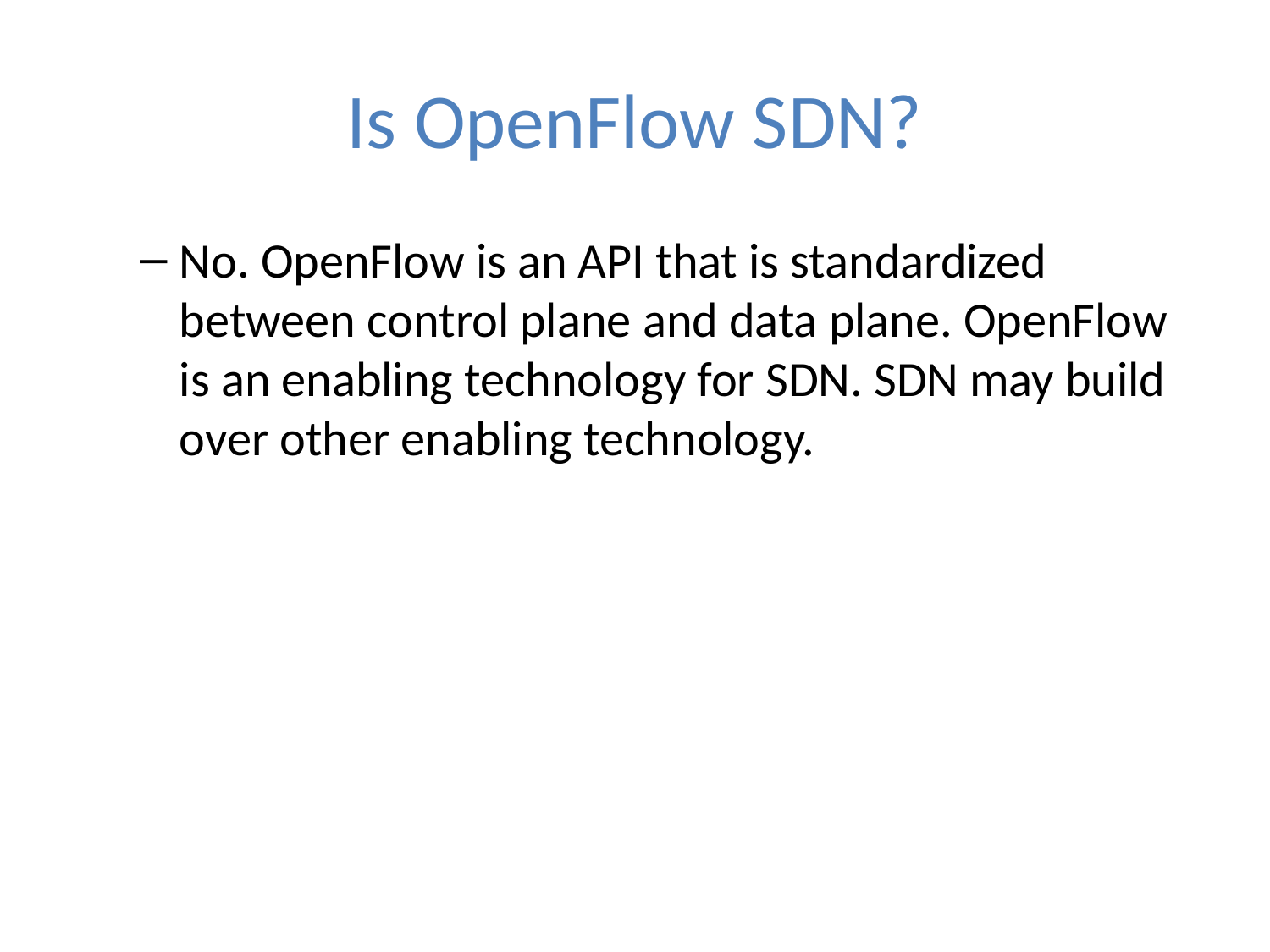

# Is OpenFlow SDN?
No. OpenFlow is an API that is standardized between control plane and data plane. OpenFlow is an enabling technology for SDN. SDN may build over other enabling technology.